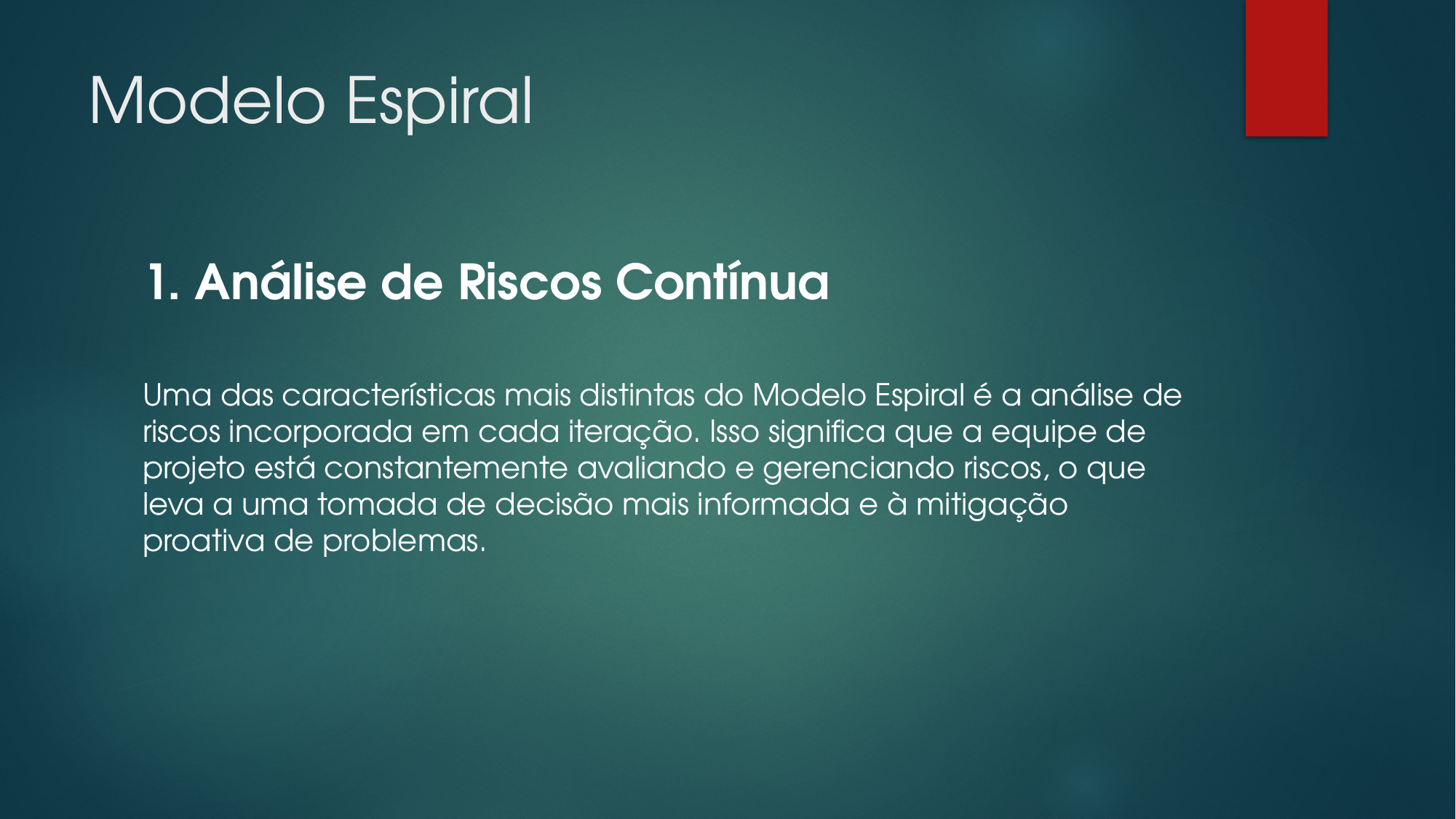

# Modelo Espiral
1. Análise de Riscos Contínua

Uma das características mais distintas do Modelo Espiral é a análise de riscos incorporada em cada iteração. Isso significa que a equipe de projeto está constantemente avaliando e gerenciando riscos, o que leva a uma tomada de decisão mais informada e à mitigação proativa de problemas.